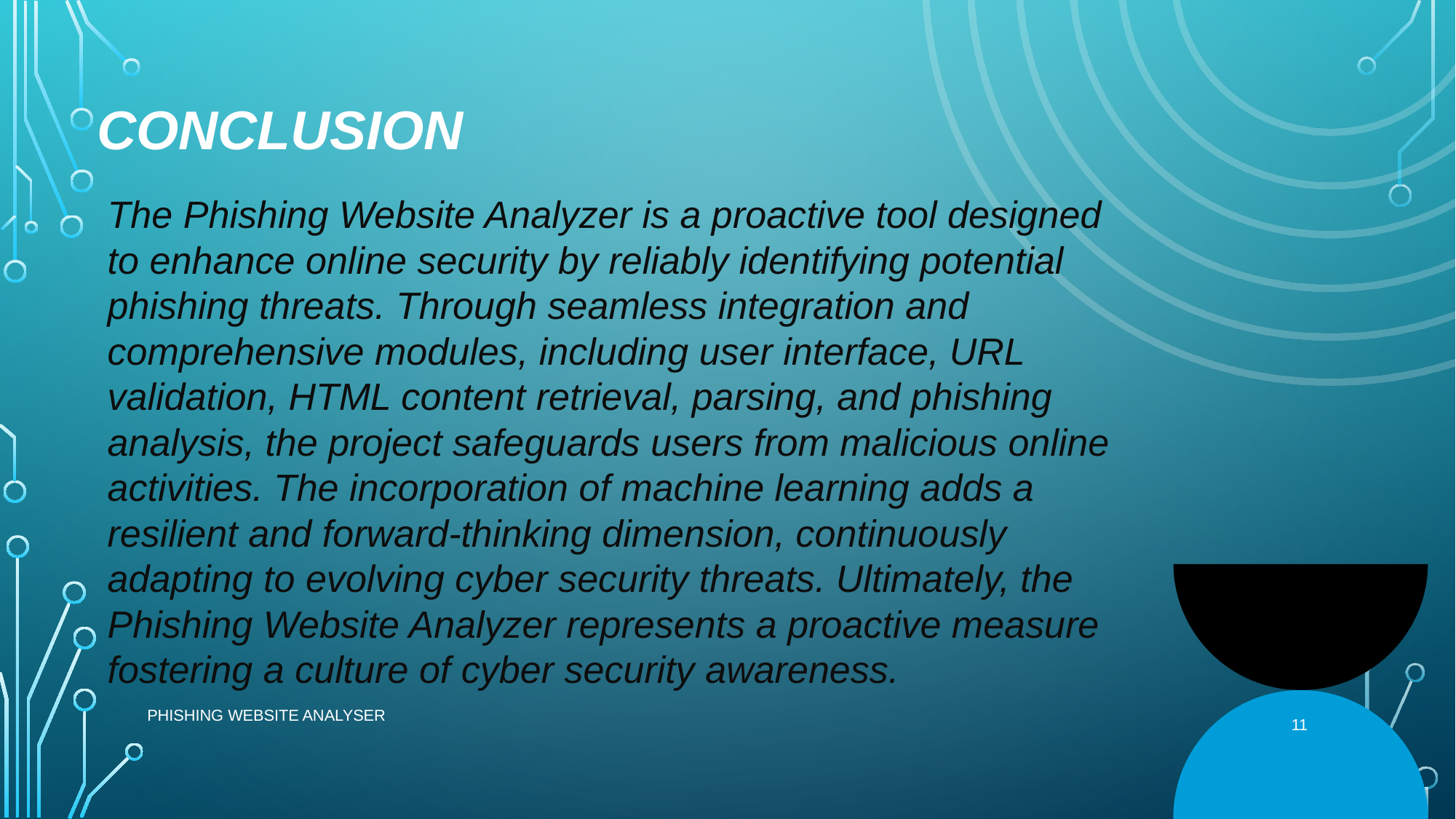

# Conclusion
The Phishing Website Analyzer is a proactive tool designed to enhance online security by reliably identifying potential phishing threats. Through seamless integration and comprehensive modules, including user interface, URL validation, HTML content retrieval, parsing, and phishing analysis, the project safeguards users from malicious online activities. The incorporation of machine learning adds a resilient and forward-thinking dimension, continuously adapting to evolving cyber security threats. Ultimately, the Phishing Website Analyzer represents a proactive measure fostering a culture of cyber security awareness.
11
PHISHING WEBSITE ANALYSER